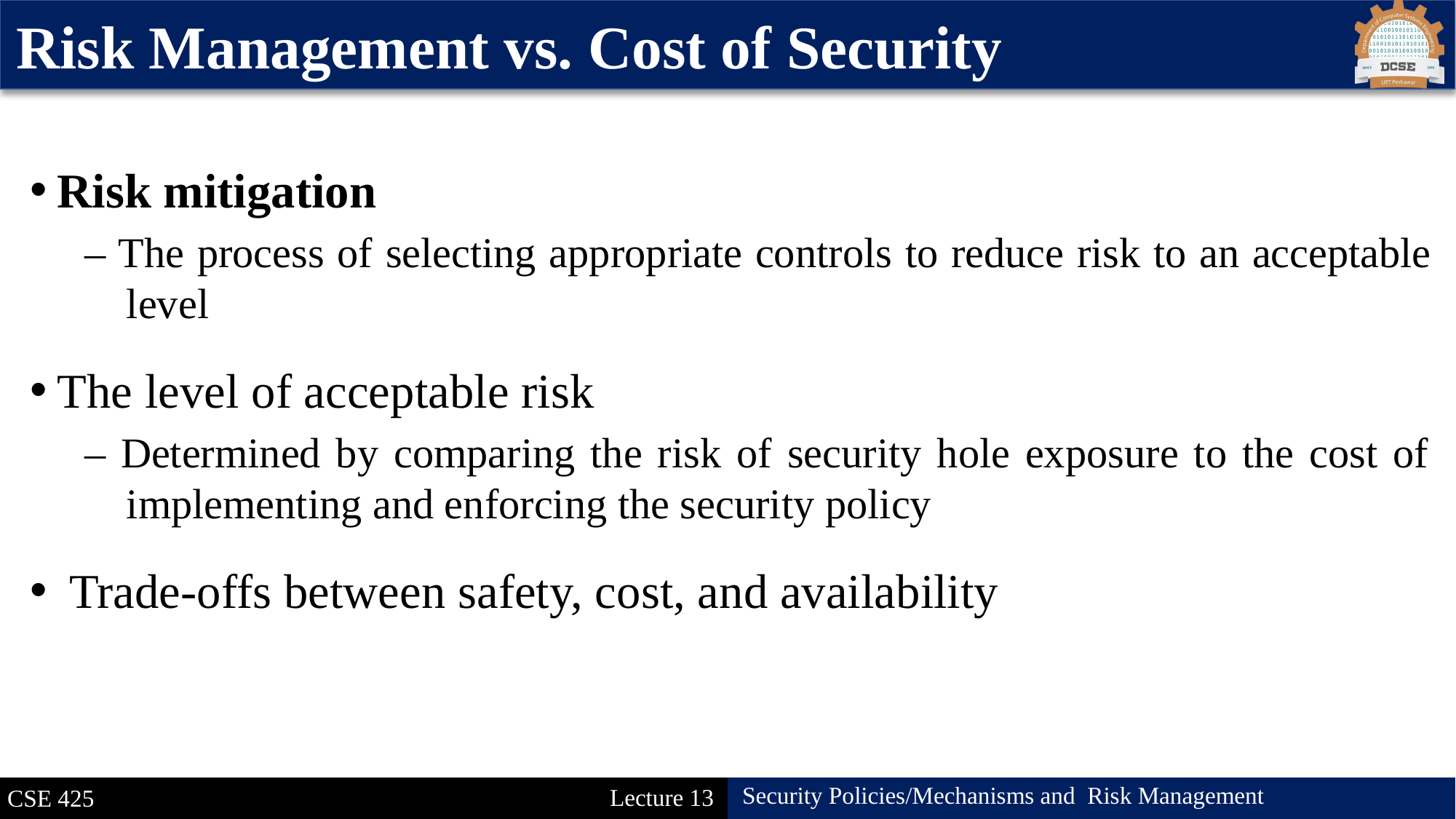

Risk Management vs. Cost of Security
Risk mitigation
– The process of selecting appropriate controls to reduce risk to an acceptable
    level
The level of acceptable risk
– Determined by comparing the risk of security hole exposure to the cost of
    implementing and enforcing the security policy
 Trade-offs between safety, cost, and availability
30